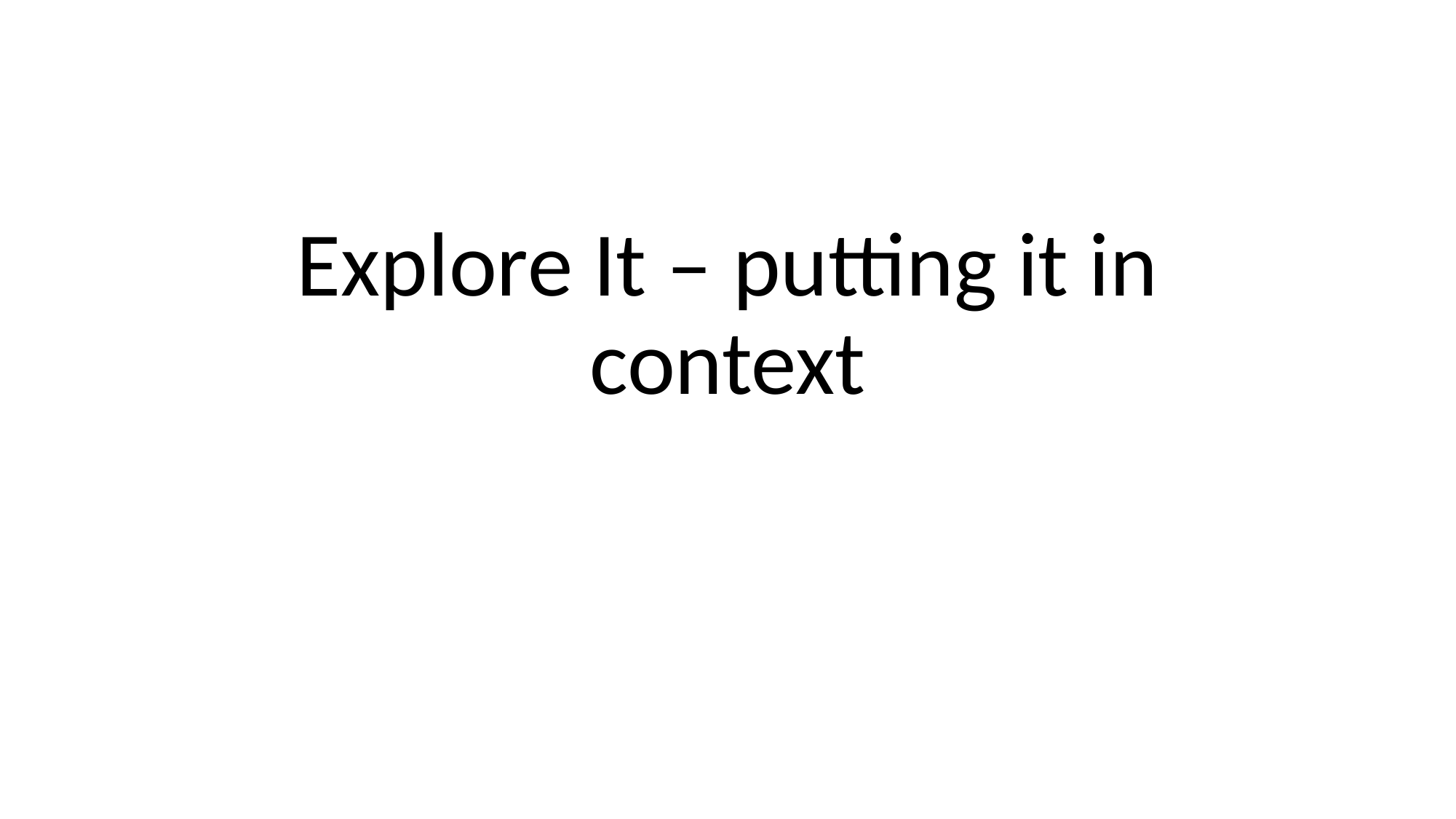

# Explore It – putting it in context